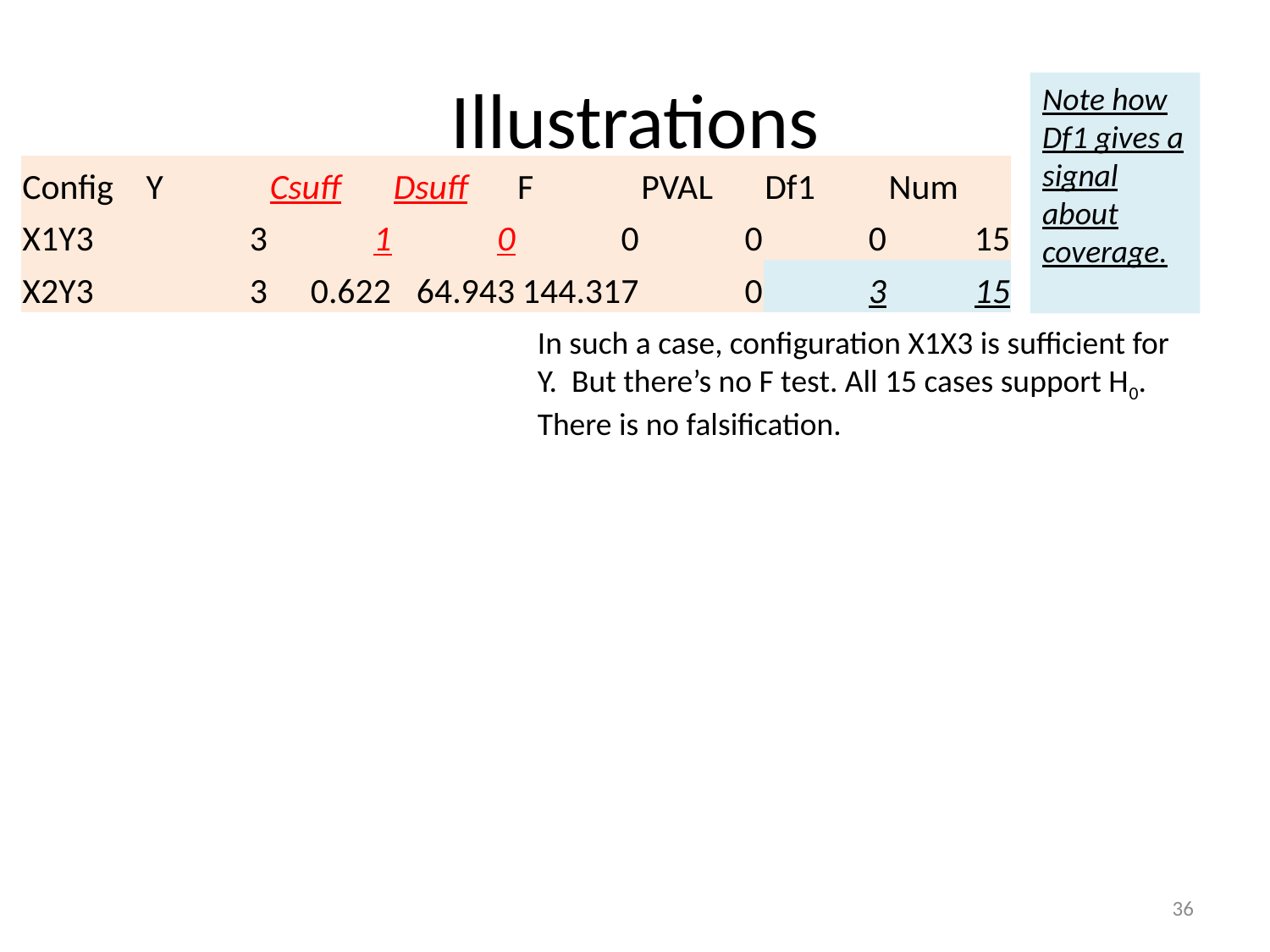

# Illustrations
Note how Df1 gives a signal about coverage.

| Config | Y | Csuff | Dsuff | F | PVAL | Df1 | Num |
| --- | --- | --- | --- | --- | --- | --- | --- |
| X1Y3 | 3 | 1 | 0 | 0 | 0 | 0 | 15 |
| X2Y3 | 3 | 0.622 | 64.943 | 144.317 | 0 | 3 | 15 |
In such a case, configuration X1X3 is sufficient for Y.  But there’s no F test. All 15 cases support H0.  There is no falsification.
36